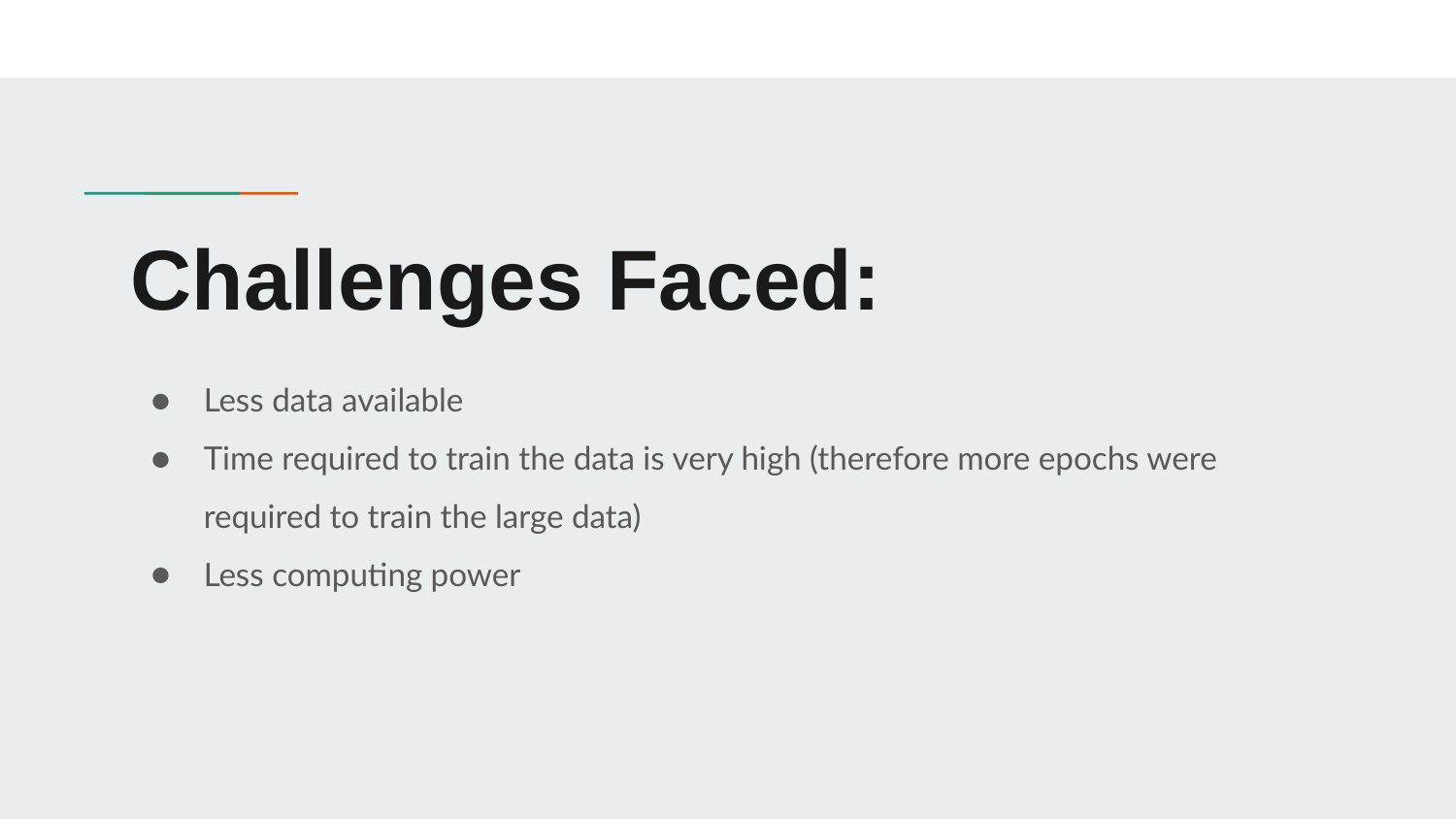

# Challenges Faced:
Less data available
Time required to train the data is very high (therefore more epochs were required to train the large data)
Less computing power